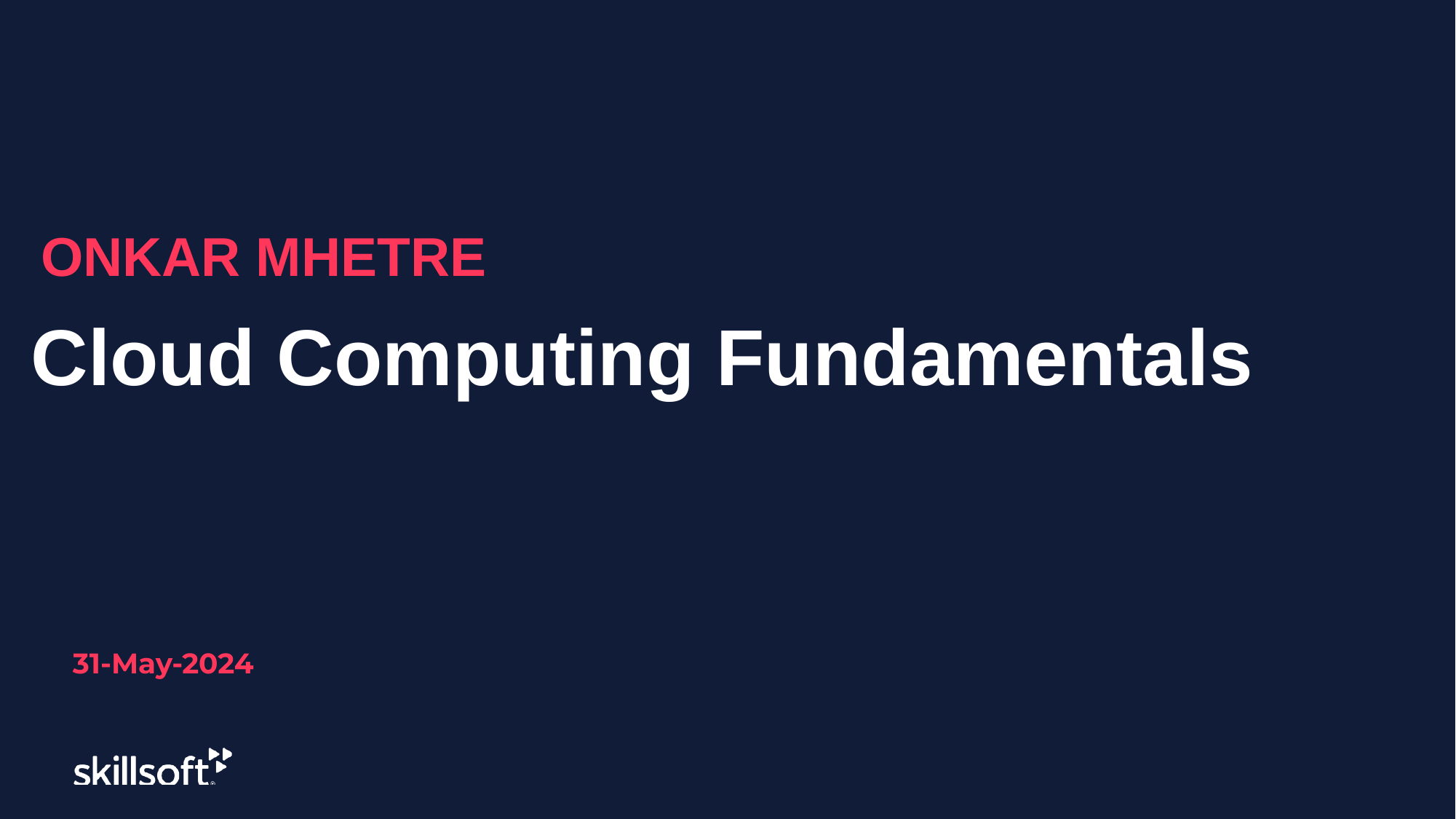

ONKAR MHETRE
# Cloud Computing Fundamentals
31-May-2024